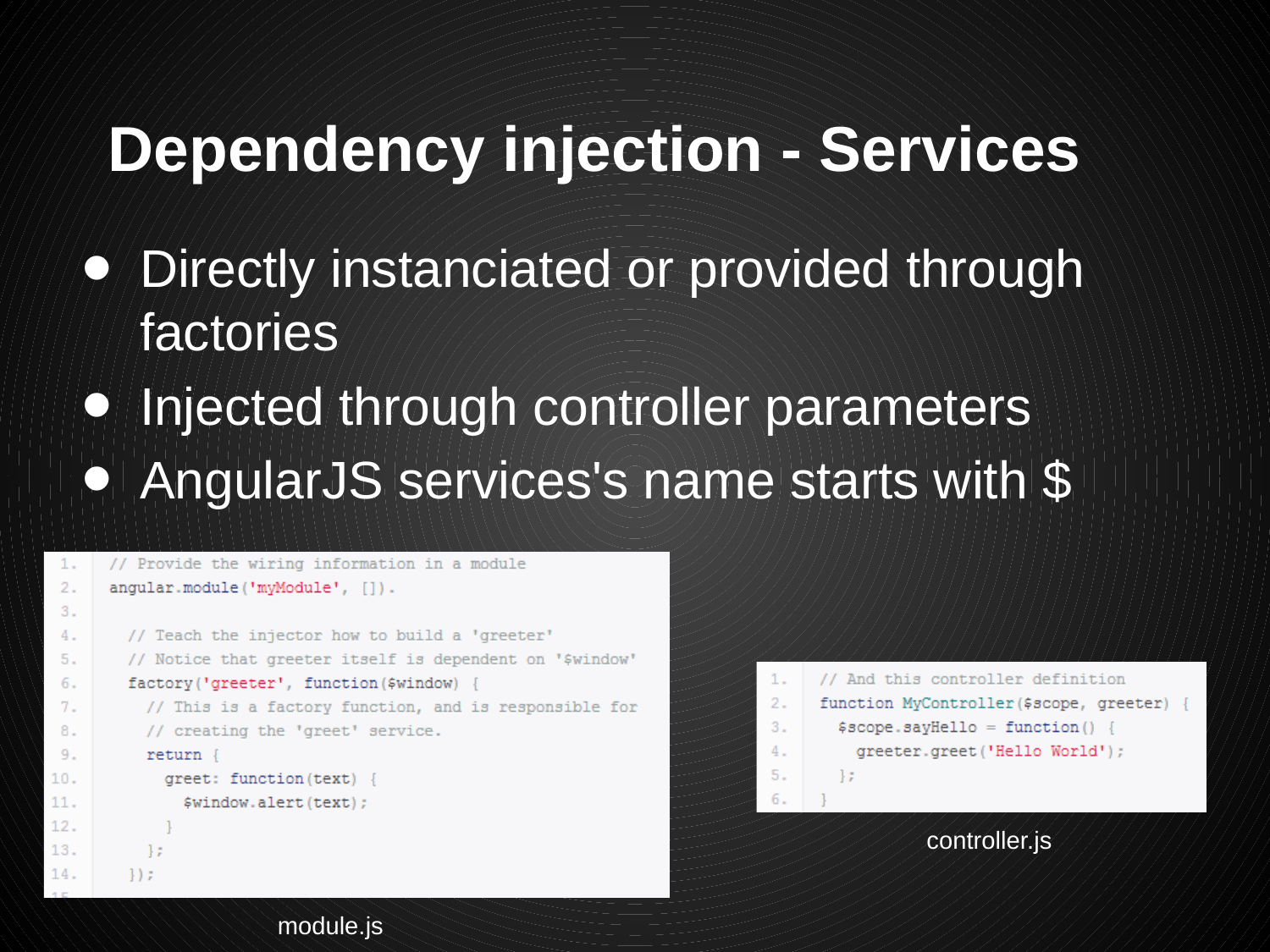

# Dependency injection - Services
Directly instanciated or provided through factories
Injected through controller parameters
AngularJS services's name starts with $

controller.js
module.js